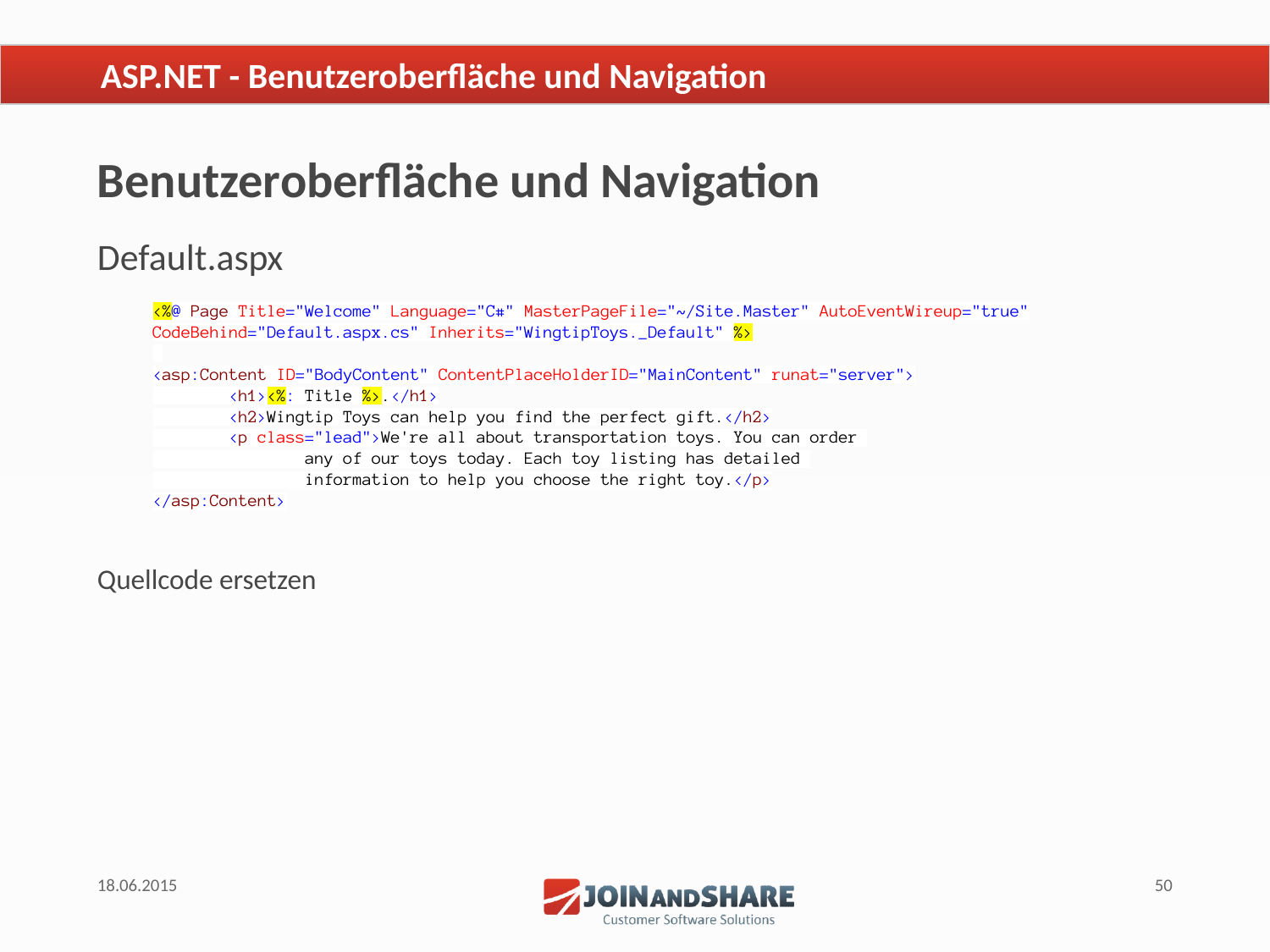

# ASP.NET - Benutzeroberfläche und Navigation
Benutzeroberfläche und Navigation
Default.aspx

<%@ Page Title="Welcome" Language="C#" MasterPageFile="~/Site.Master" AutoEventWireup="true" CodeBehind="Default.aspx.cs" Inherits="WingtipToys._Default" %>

<asp:Content ID="BodyContent" ContentPlaceHolderID="MainContent" runat="server">
        <h1><%: Title %>.</h1>
        <h2>Wingtip Toys can help you find the perfect gift.</h2>
        <p class="lead">We're all about transportation toys. You can order
                any of our toys today. Each toy listing has detailed
                information to help you choose the right toy.</p>
</asp:Content>
Quellcode ersetzen
18.06.2015
50